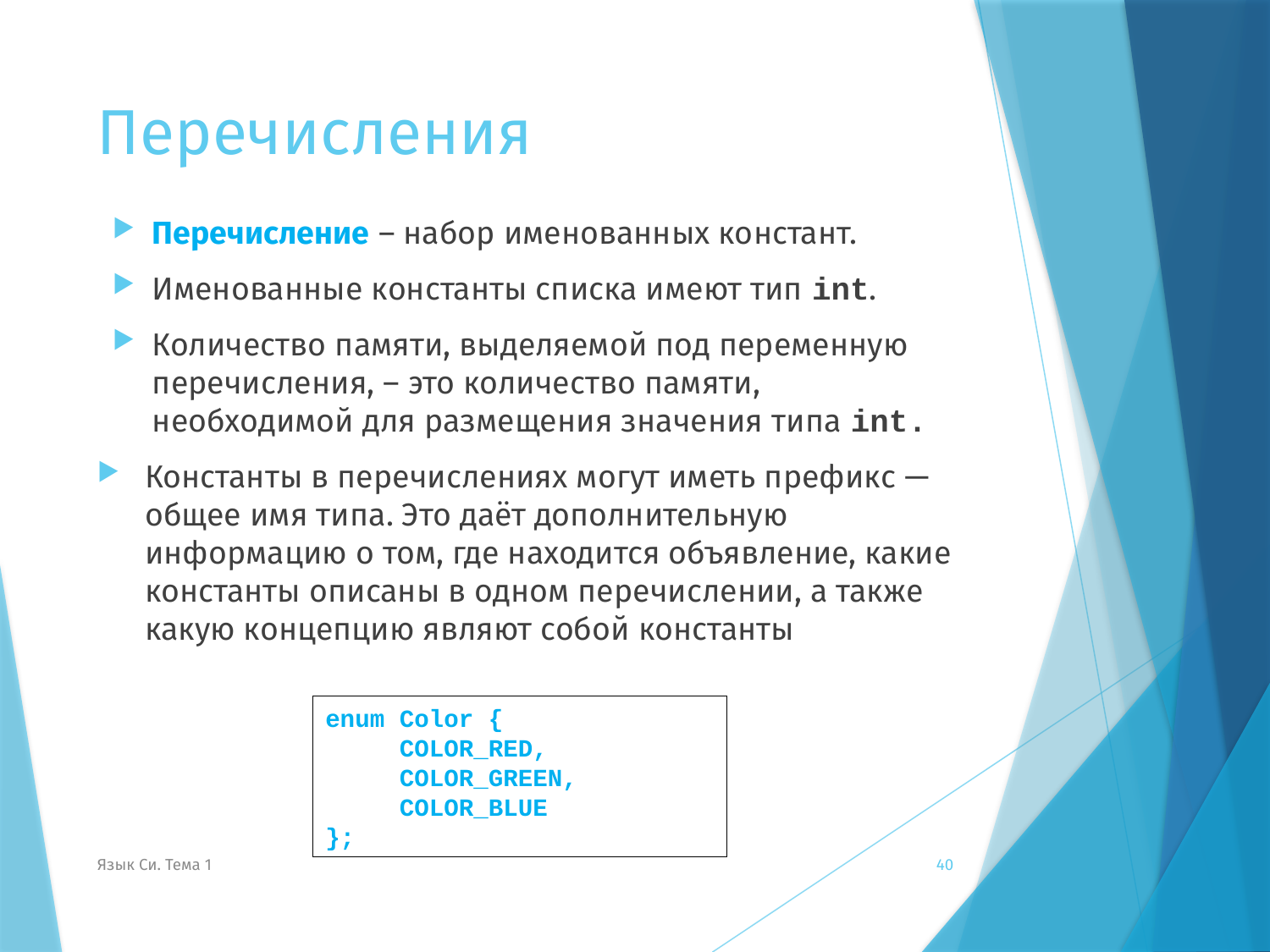

# Перечисления
Перечисление – набор именованных констант.
Именованные константы списка имеют тип int.
Количество памяти, выделяемой под переменную перечисления, – это количество памяти, необходимой для размещения значения типа int.
Константы в перечислениях могут иметь префикс — общее имя типа. Это даёт дополнительную информацию о том, где находится объявление, какие константы описаны в одном перечислении, а также какую концепцию являют собой константы

enum Color {
     COLOR_RED,
     COLOR_GREEN,
     COLOR_BLUE
};
Язык Си. Тема 1
40